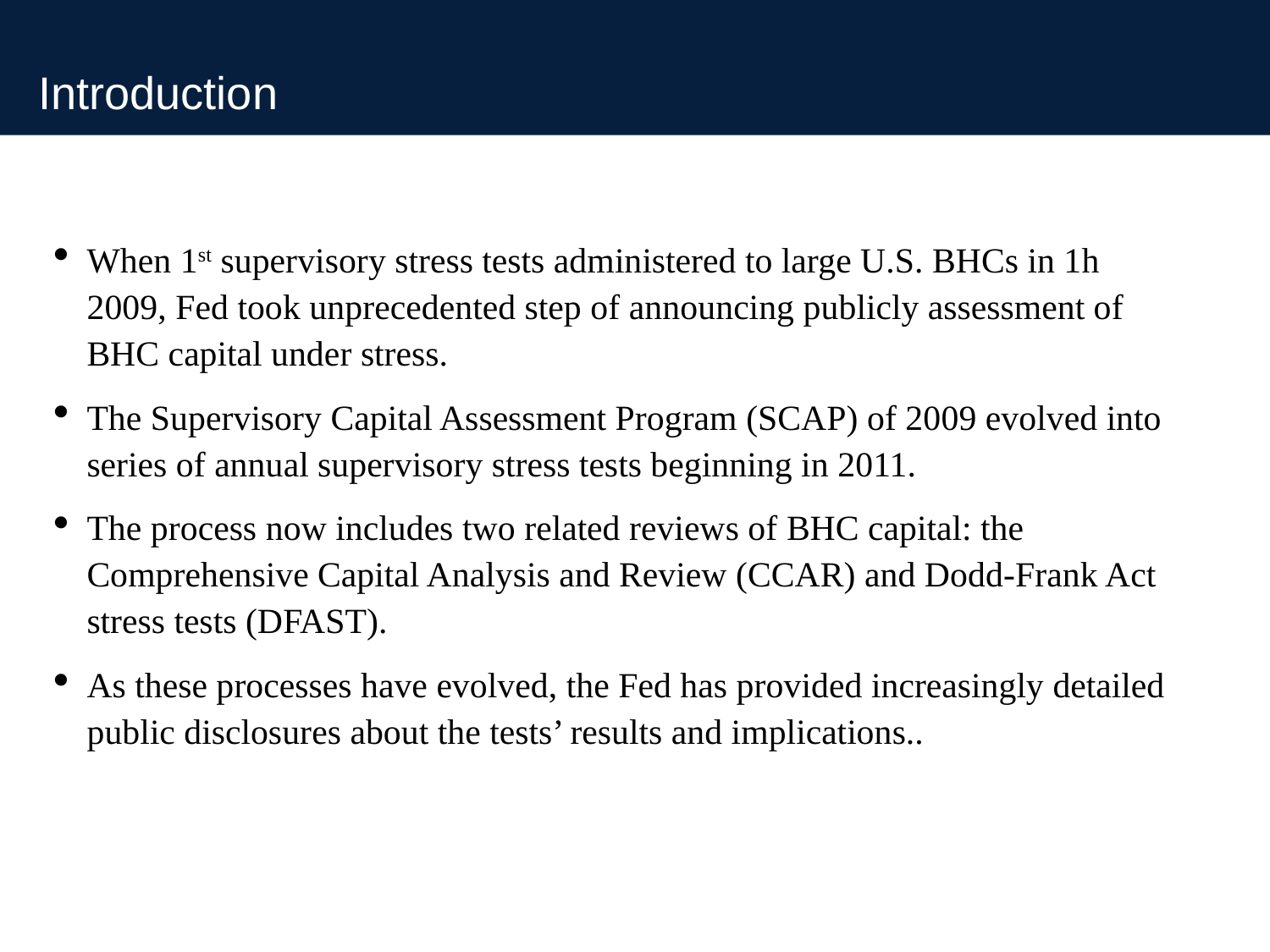

# Introduction
When 1st supervisory stress tests administered to large U.S. BHCs in 1h 2009, Fed took unprecedented step of announcing publicly assessment of BHC capital under stress.
The Supervisory Capital Assessment Program (SCAP) of 2009 evolved into series of annual supervisory stress tests beginning in 2011.
The process now includes two related reviews of BHC capital: the Comprehensive Capital Analysis and Review (CCAR) and Dodd‐Frank Act stress tests (DFAST).
As these processes have evolved, the Fed has provided increasingly detailed public disclosures about the tests’ results and implications..